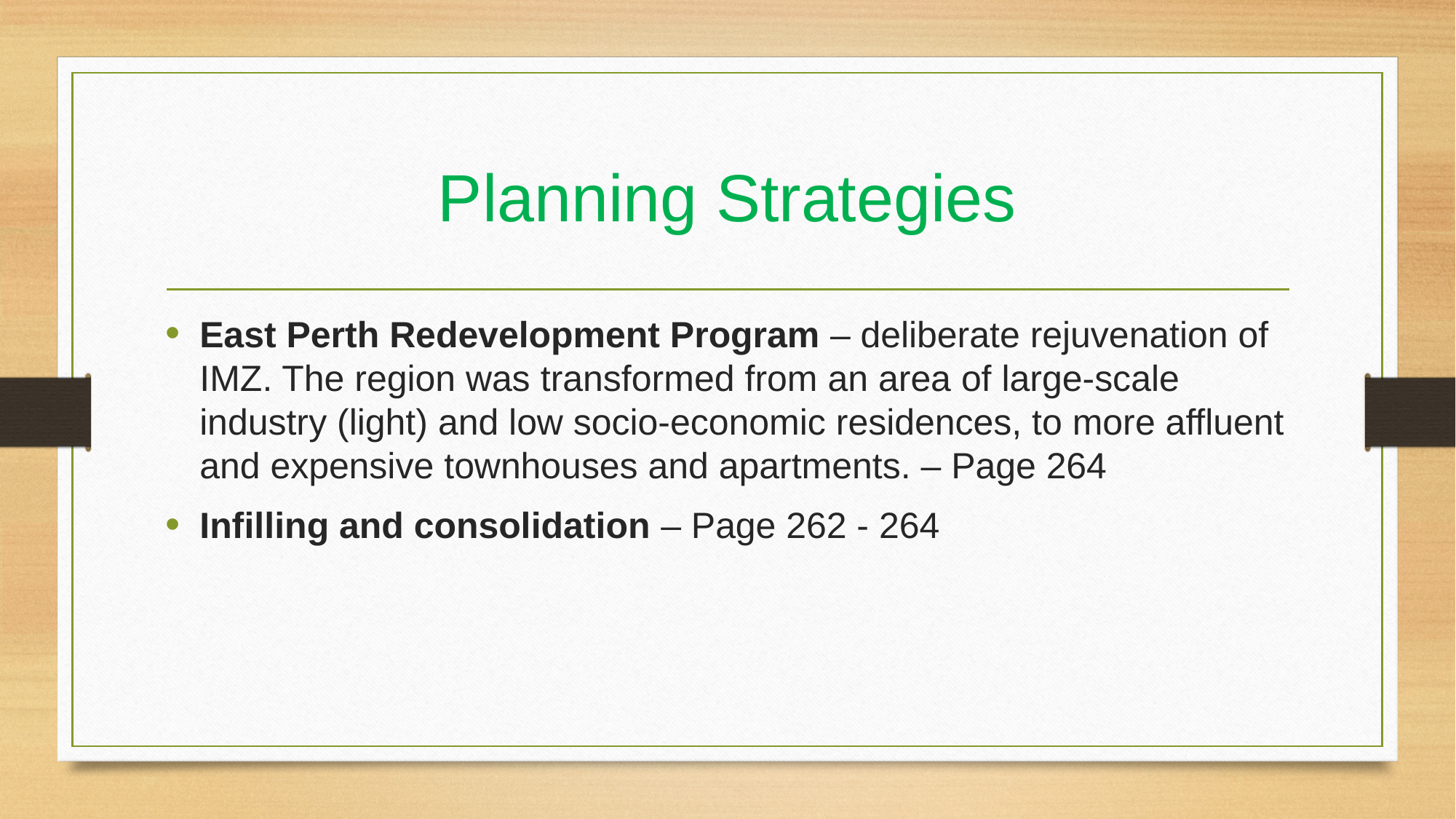

# Planning Strategies
East Perth Redevelopment Program – deliberate rejuvenation of IMZ. The region was transformed from an area of large-scale industry (light) and low socio-economic residences, to more affluent and expensive townhouses and apartments. – Page 264
Infilling and consolidation – Page 262 - 264